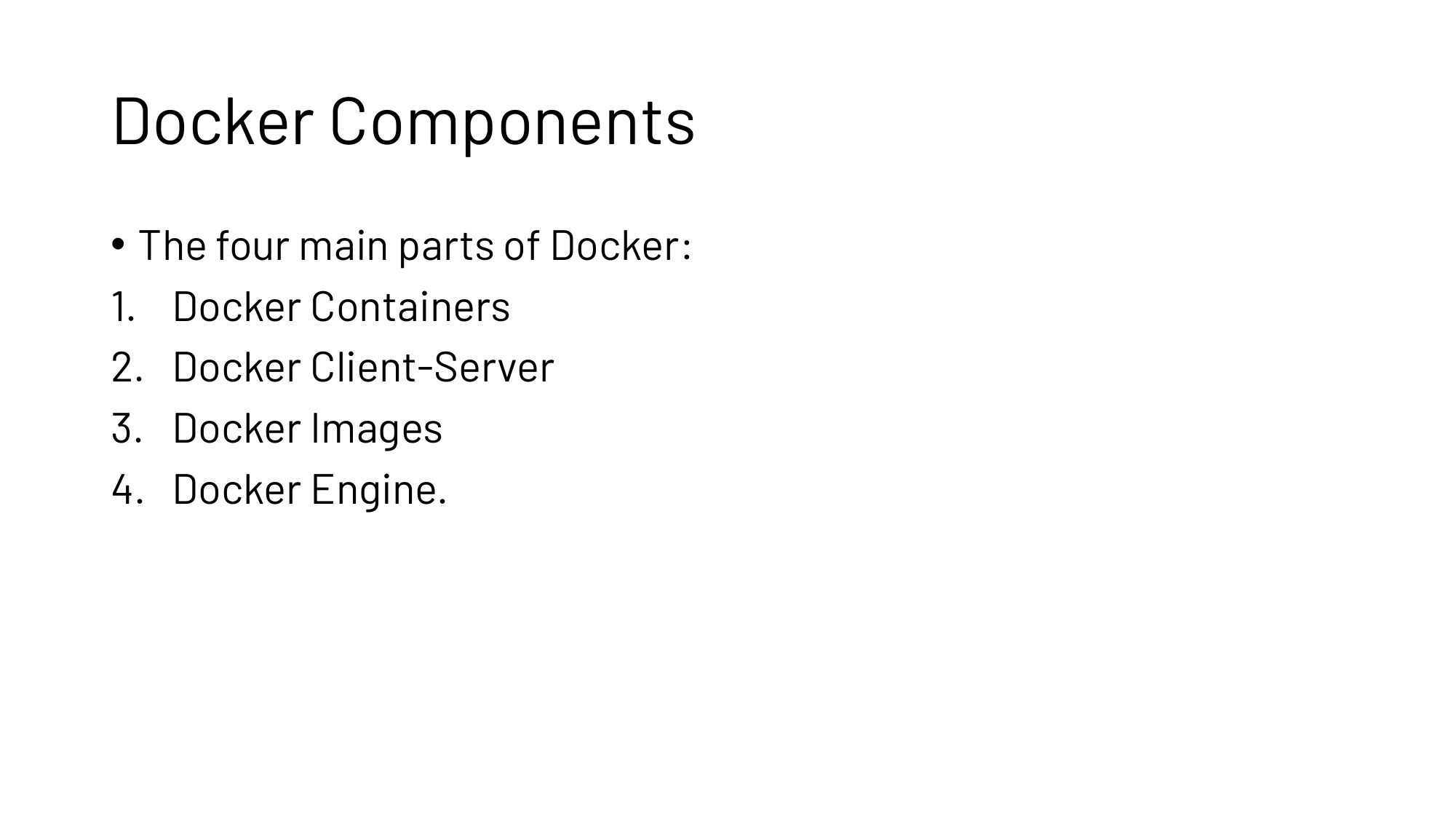

# Docker Components
The four main parts of Docker:
Docker Containers
Docker Client-Server
Docker Images
Docker Engine.